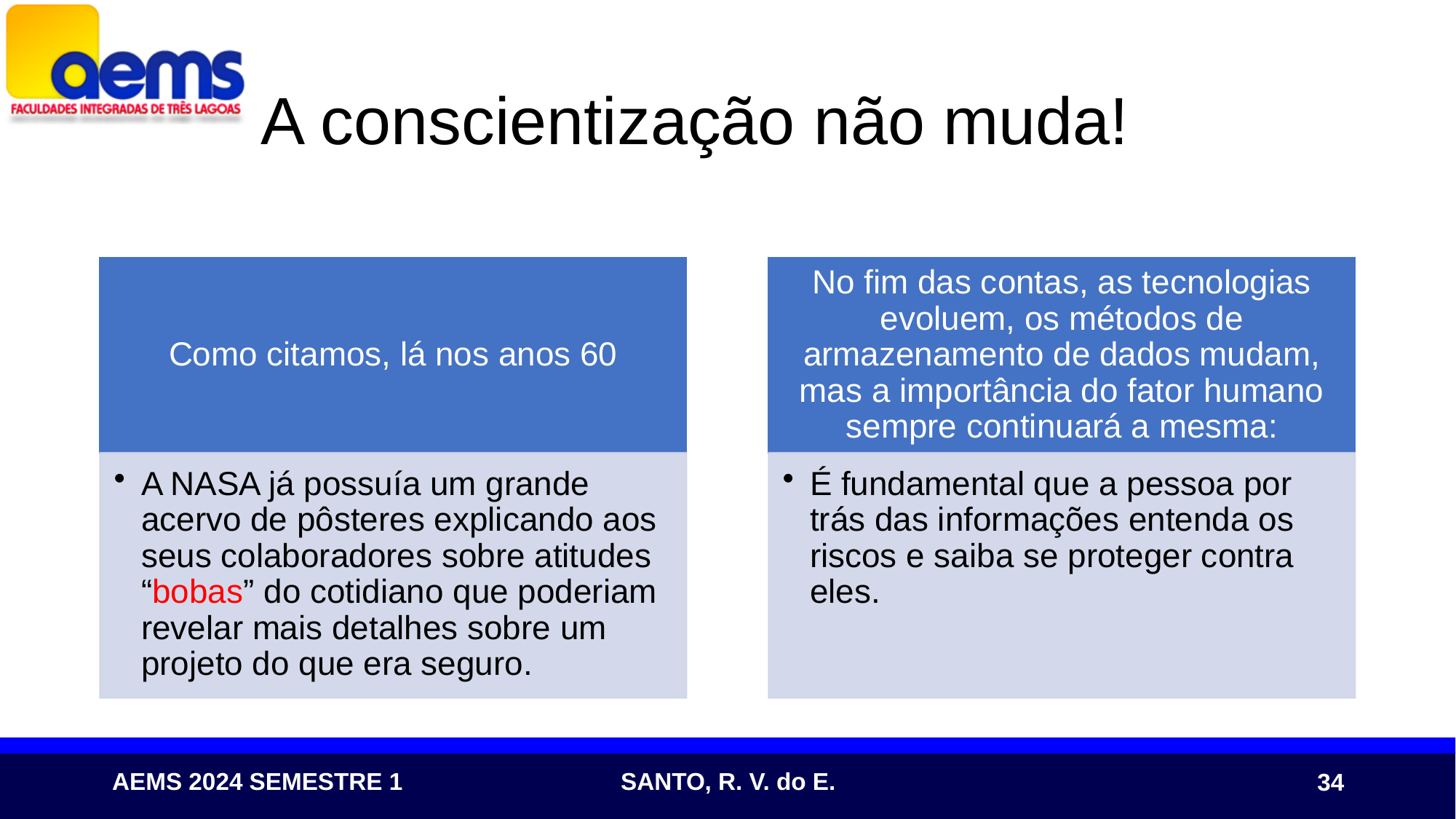

# A conscientização não muda!
Como citamos, lá nos anos 60
A NASA já possuía um grande acervo de pôsteres explicando aos seus colaboradores sobre atitudes “bobas” do cotidiano que poderiam revelar mais detalhes sobre um projeto do que era seguro.
No fim das contas, as tecnologias evoluem, os métodos de armazenamento de dados mudam, mas a importância do fator humano sempre continuará a mesma:
É fundamental que a pessoa por trás das informações entenda os riscos e saiba se proteger contra eles.
34